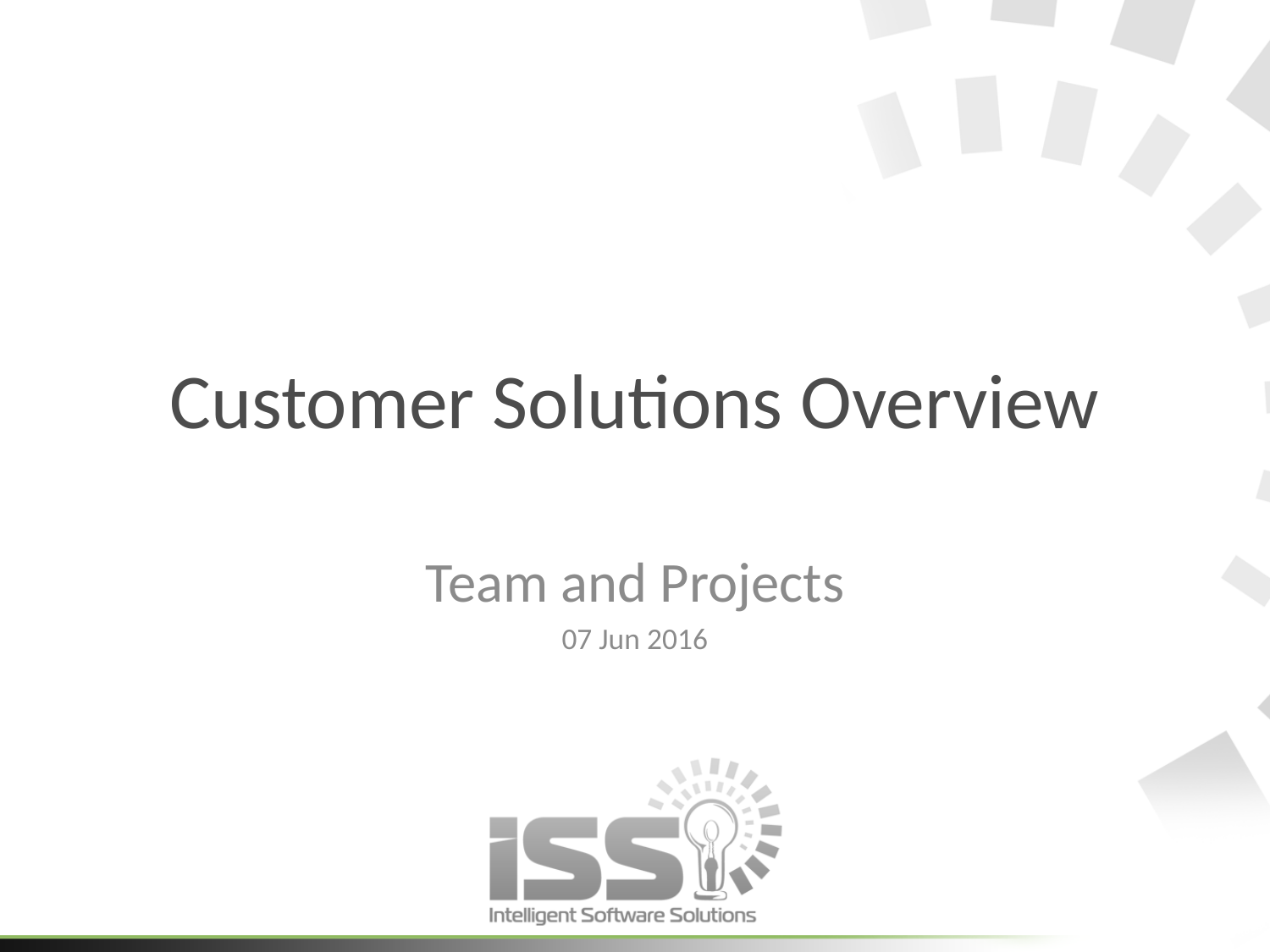

# Customer Solutions Overview
Team and Projects
07 Jun 2016